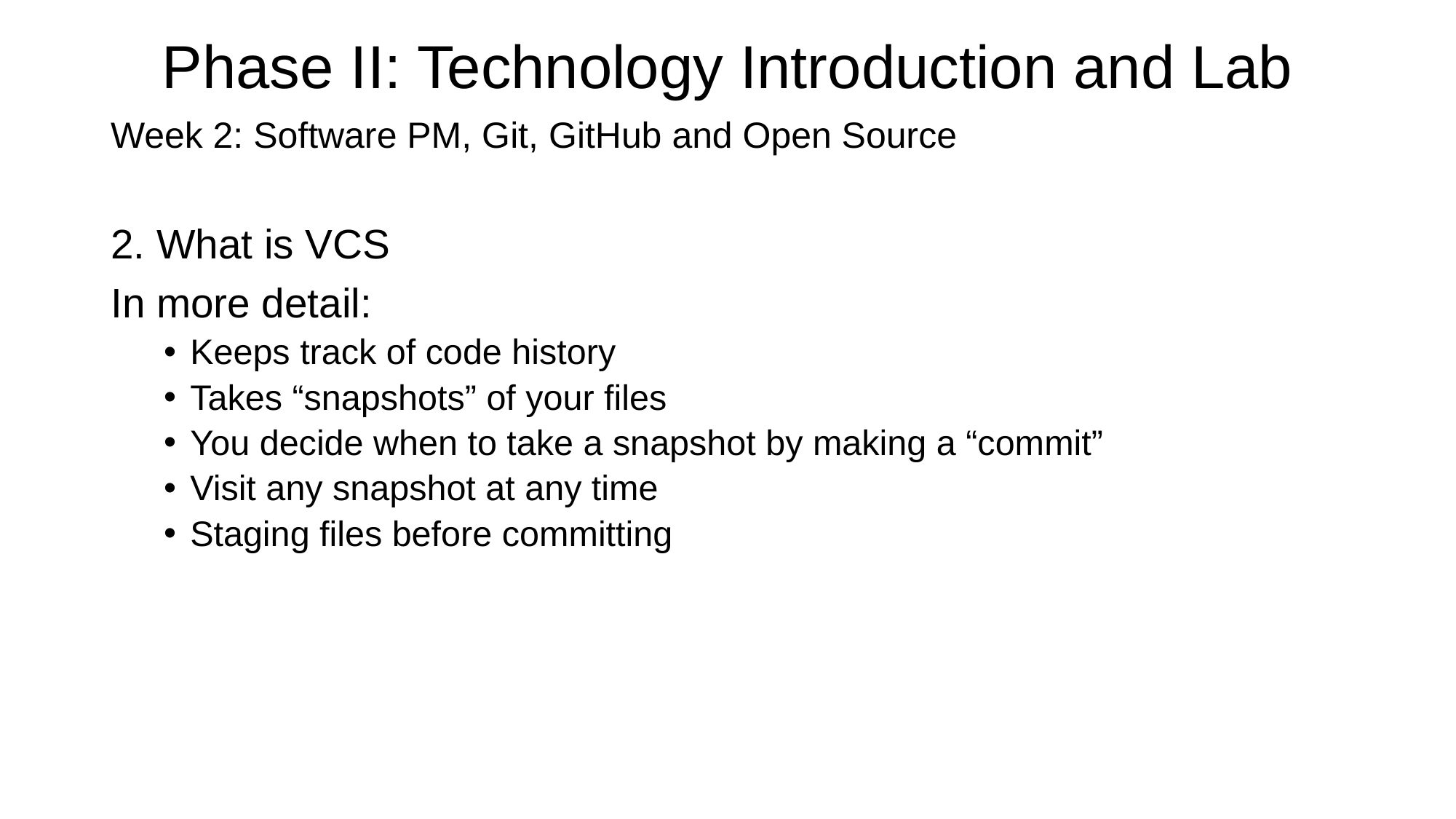

Phase II: Technology Introduction and Lab
Week 2: Software PM, Git, GitHub and Open Source
2. What is VCS
In more detail:
Keeps track of code history
Takes “snapshots” of your files
You decide when to take a snapshot by making a “commit”
Visit any snapshot at any time
Staging files before committing